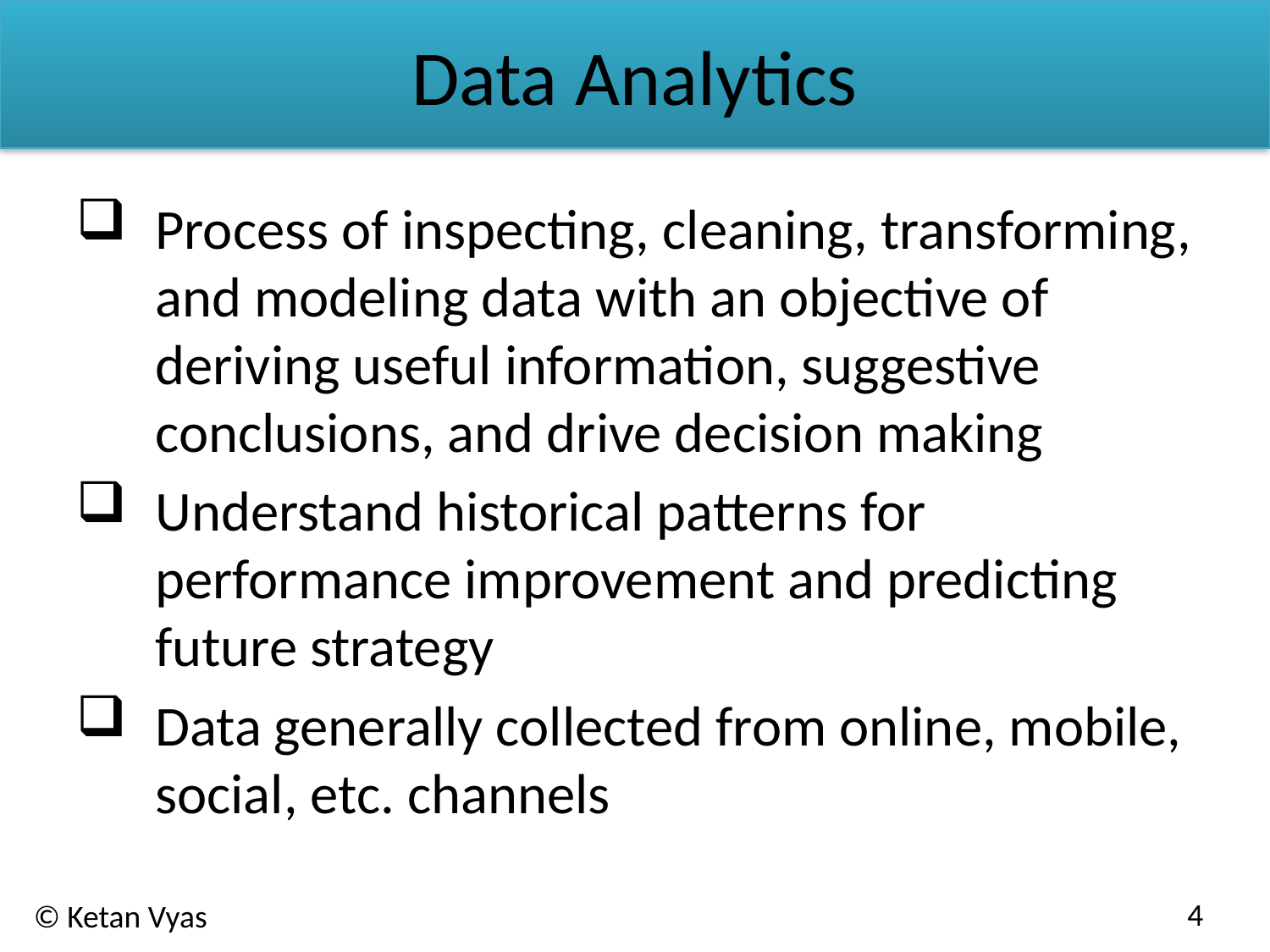

# Data Analytics
Process of inspecting, cleaning, transforming, and modeling data with an objective of deriving useful information, suggestive conclusions, and drive decision making
Understand historical patterns for performance improvement and predicting future strategy
Data generally collected from online, mobile, social, etc. channels